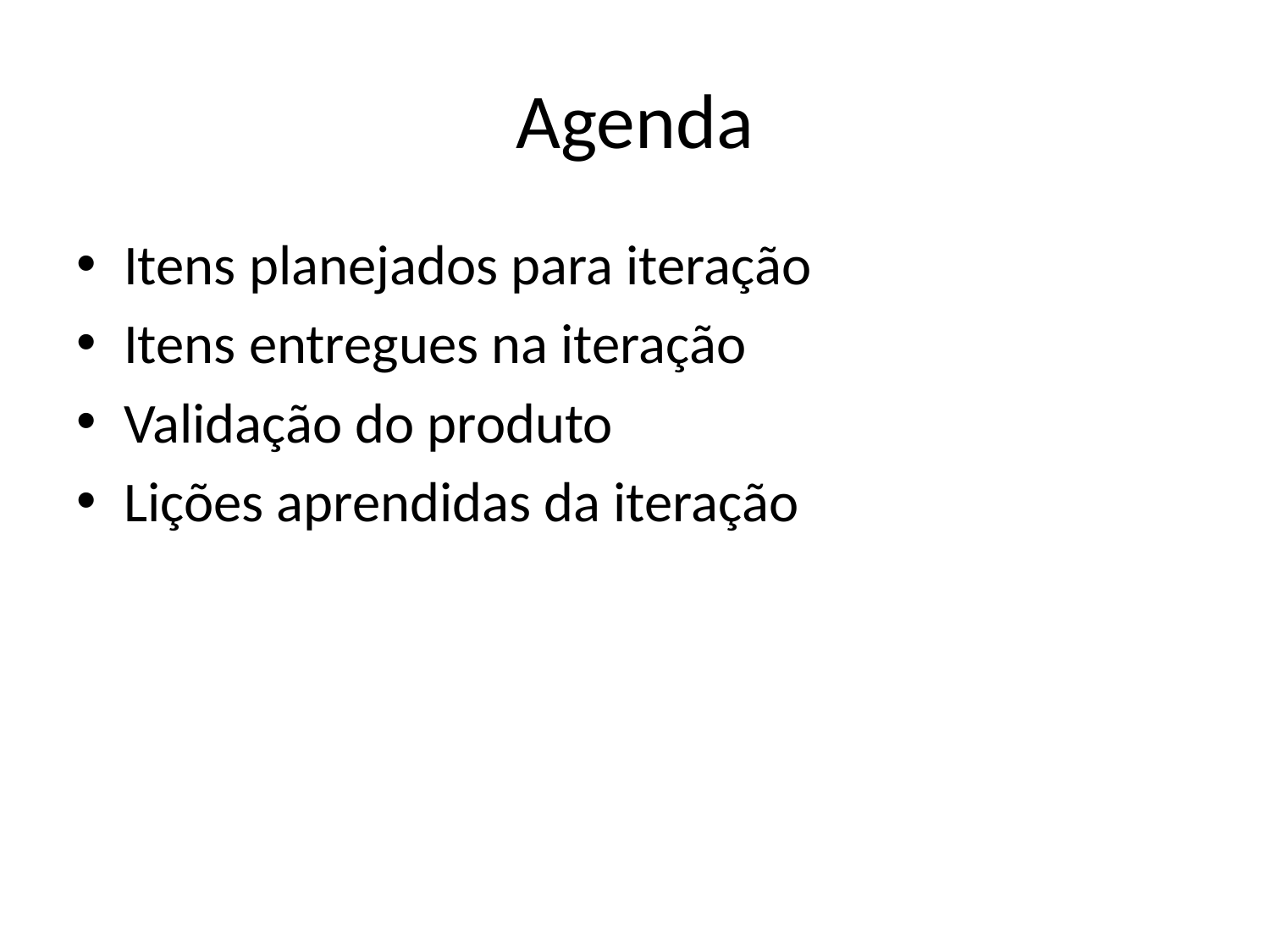

# Agenda
Itens planejados para iteração
Itens entregues na iteração
Validação do produto
Lições aprendidas da iteração